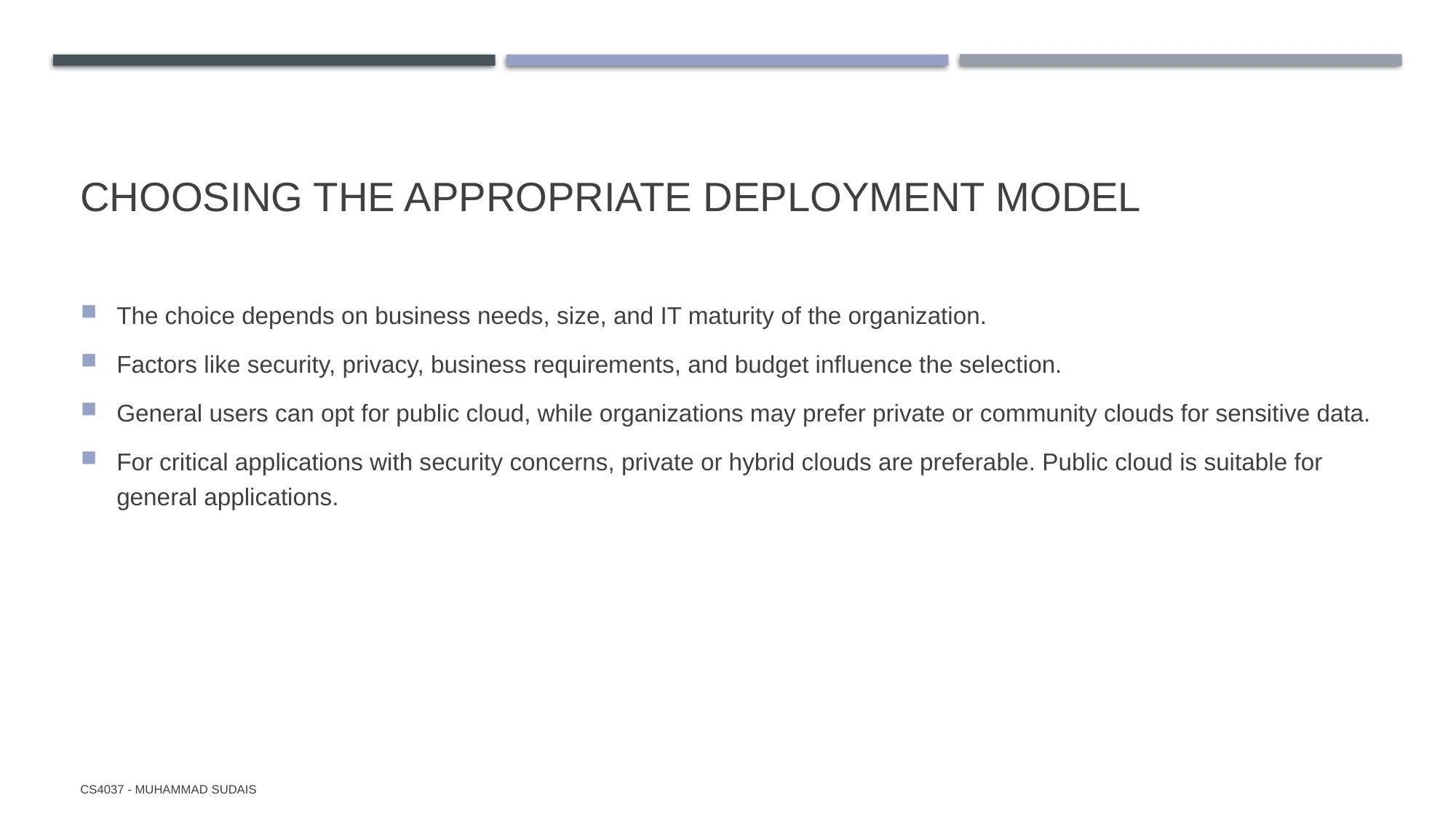

# Choosing the Appropriate Deployment Model
The choice depends on business needs, size, and IT maturity of the organization.
Factors like security, privacy, business requirements, and budget influence the selection.
General users can opt for public cloud, while organizations may prefer private or community clouds for sensitive data.
For critical applications with security concerns, private or hybrid clouds are preferable. Public cloud is suitable for general applications.
CS4037 - Muhammad Sudais